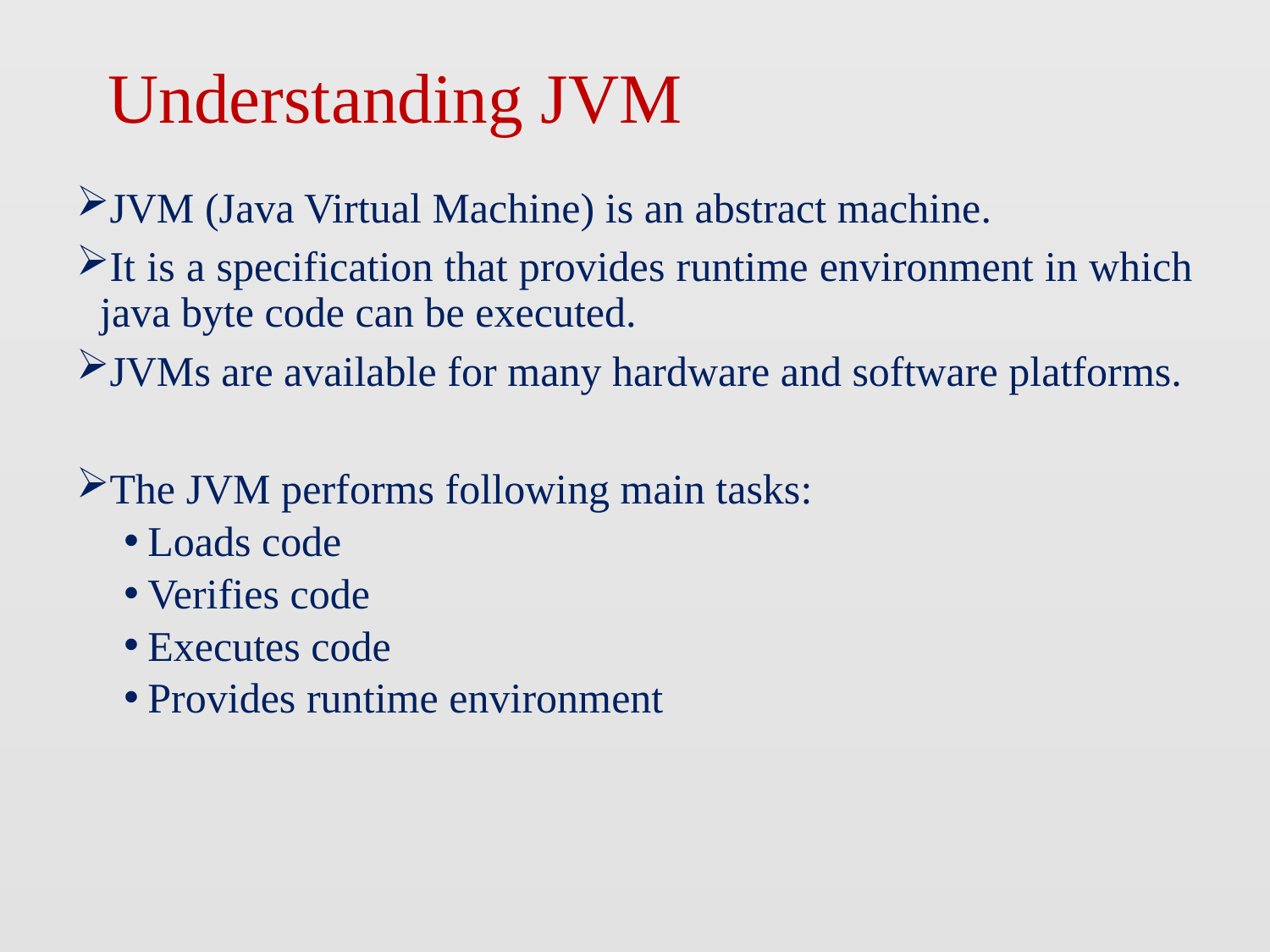

# Understanding JVM
JVM (Java Virtual Machine) is an abstract machine.
It is a specification that provides runtime environment in which java byte code can be executed.
JVMs are available for many hardware and software platforms.

The JVM performs following main tasks:
Loads code
Verifies code
Executes code
Provides runtime environment